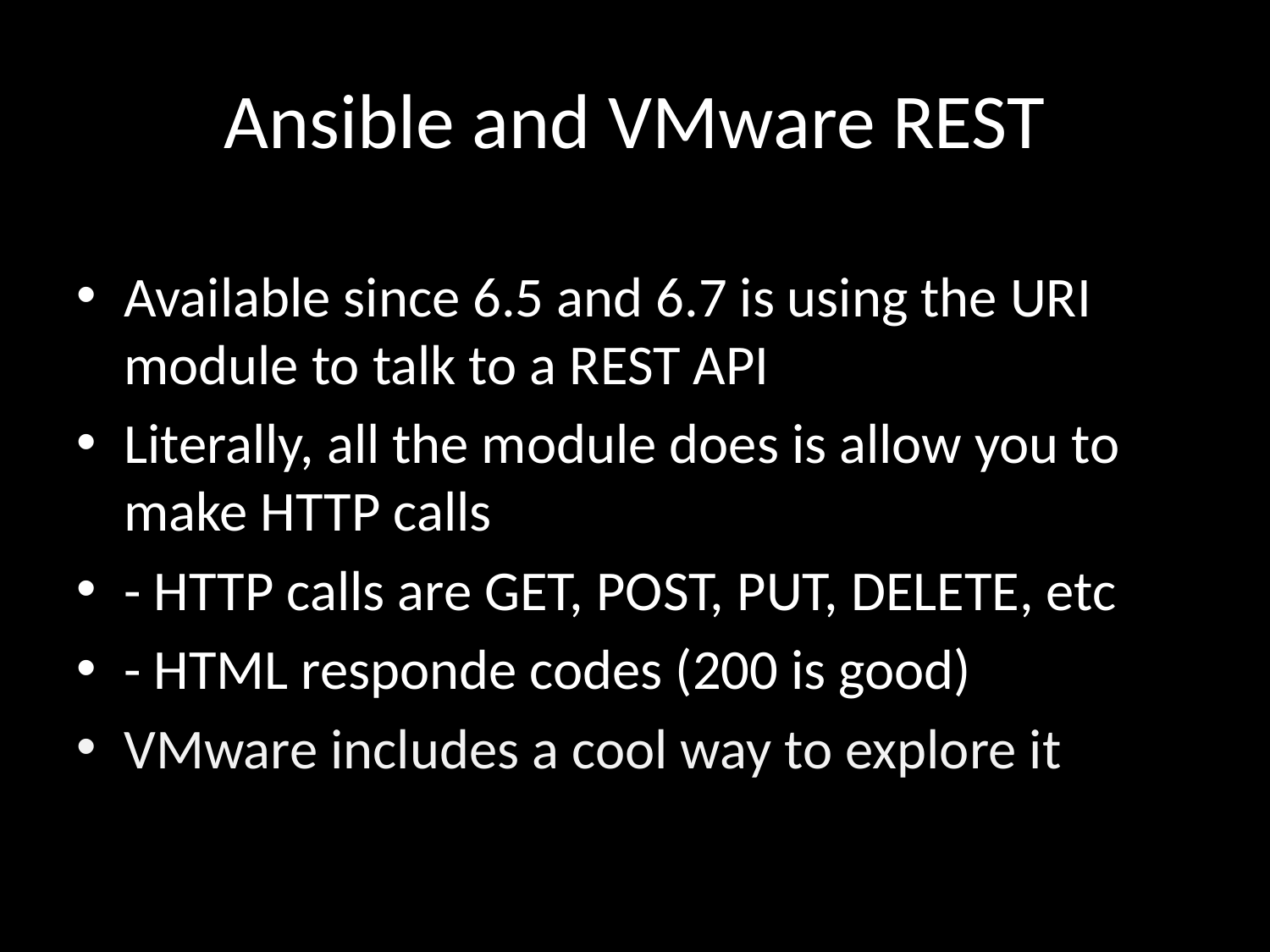

# Ansible and VMware REST
Available since 6.5 and 6.7 is using the URI module to talk to a REST API
Literally, all the module does is allow you to make HTTP calls
- HTTP calls are GET, POST, PUT, DELETE, etc
- HTML responde codes (200 is good)
VMware includes a cool way to explore it